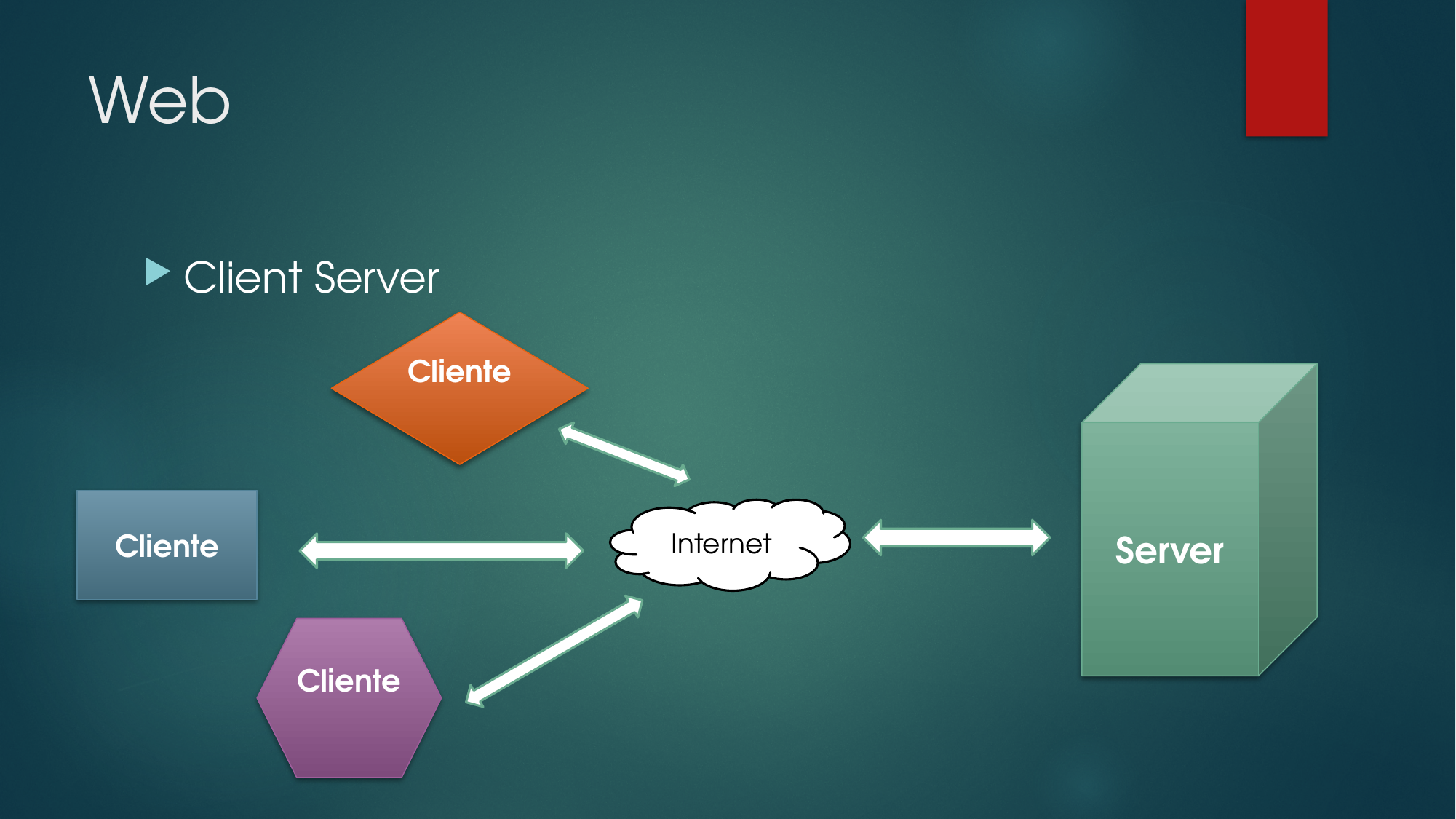

# Web
Client Server
Cliente

Server

Cliente
Internet

Cliente